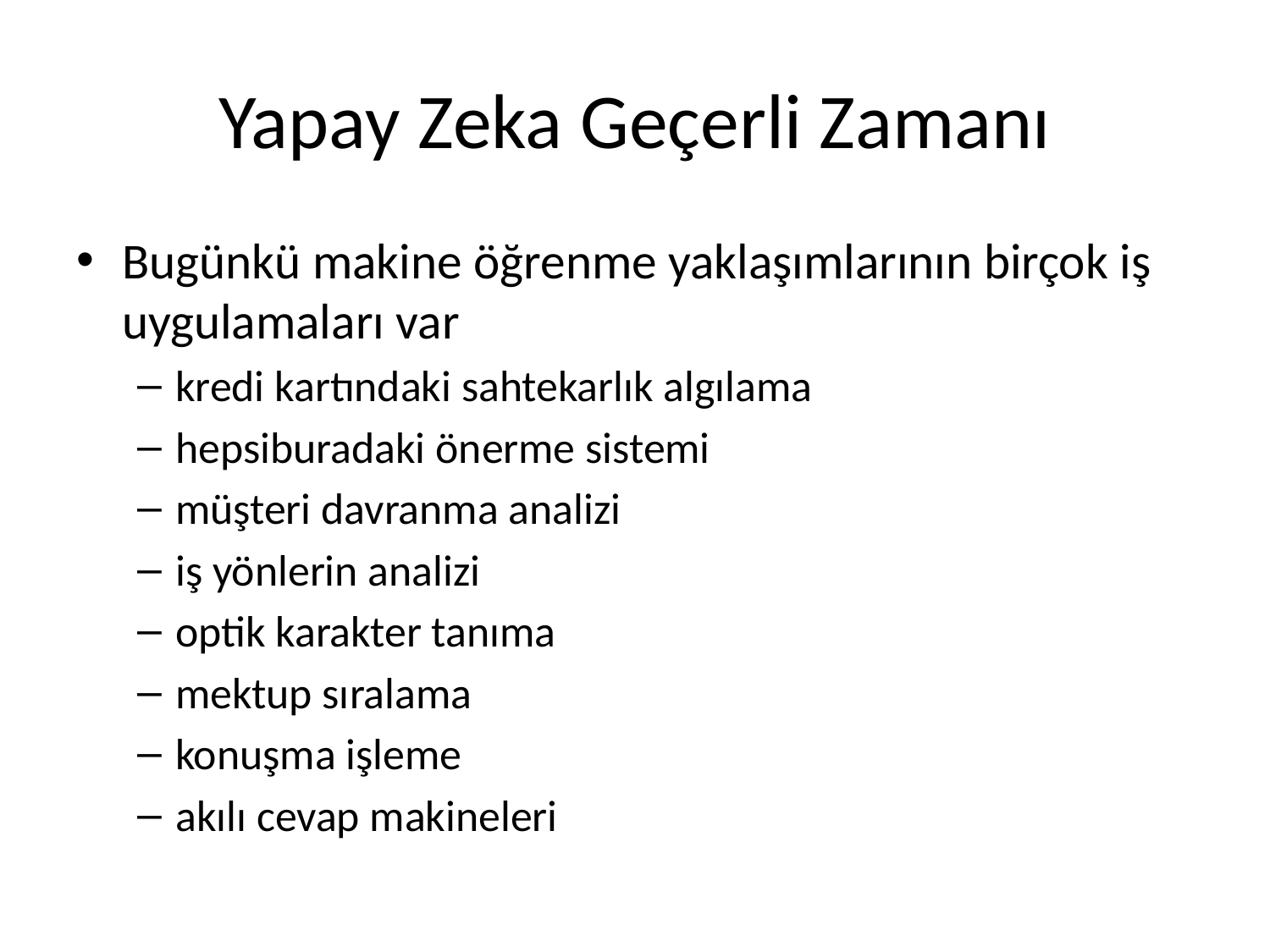

# Yapay Zeka Geçerli Zamanı
Bugünkü makine öğrenme yaklaşımlarının birçok iş uygulamaları var
kredi kartındaki sahtekarlık algılama
hepsiburadaki önerme sistemi
müşteri davranma analizi
iş yönlerin analizi
optik karakter tanıma
mektup sıralama
konuşma işleme
akılı cevap makineleri